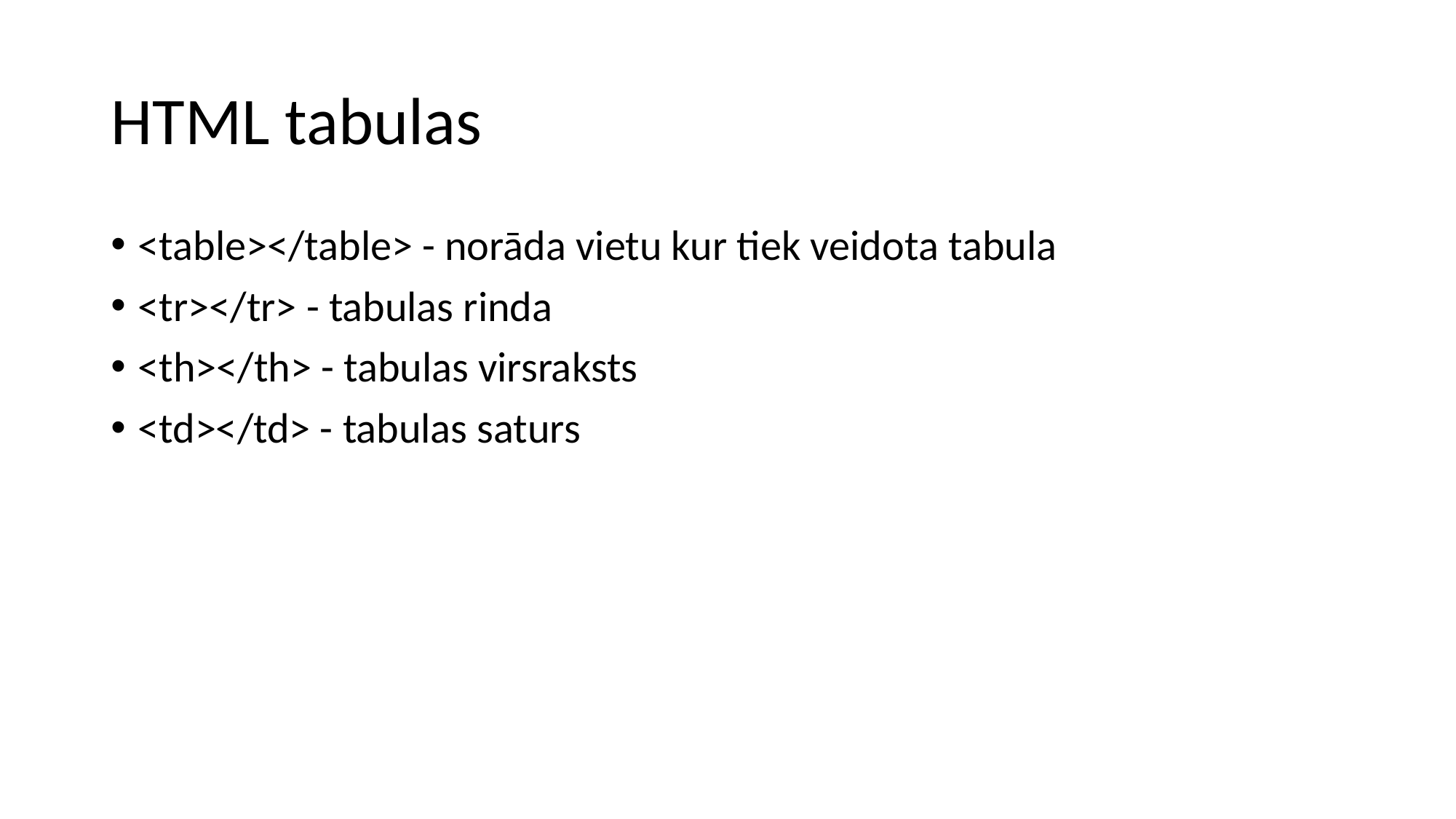

# HTML tabulas
<table></table> - norāda vietu kur tiek veidota tabula
<tr></tr> - tabulas rinda
<th></th> - tabulas virsraksts
<td></td> - tabulas saturs